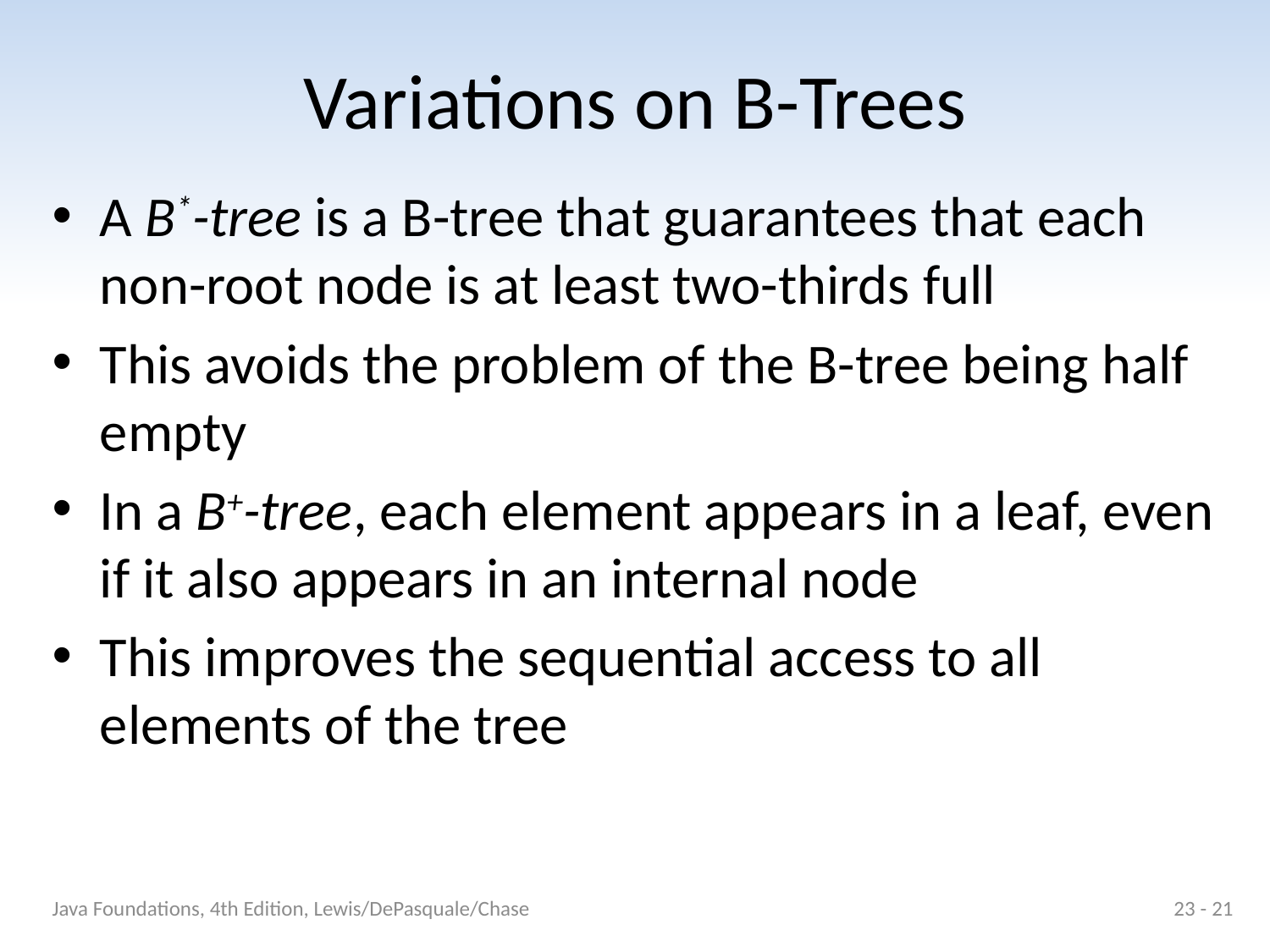

# Variations on B-Trees
A B*-tree is a B-tree that guarantees that each non-root node is at least two-thirds full
This avoids the problem of the B-tree being half empty
In a B+-tree, each element appears in a leaf, even if it also appears in an internal node
This improves the sequential access to all elements of the tree
Java Foundations, 4th Edition, Lewis/DePasquale/Chase
23 - 21